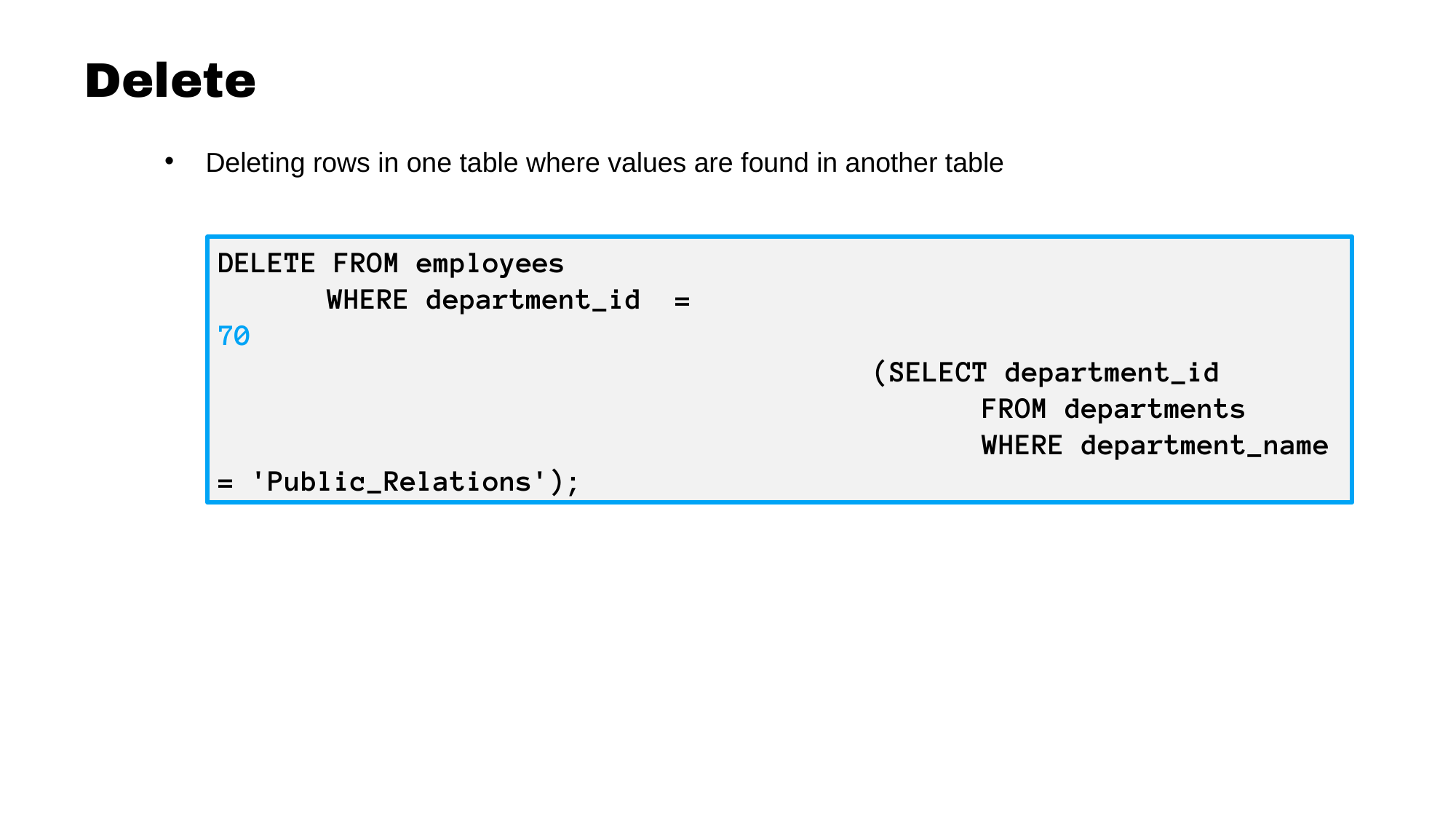

# Delete
Deleting rows in one table where values are found in another table
DELETE FROM employees
	WHERE department_id  = 						70
						(SELECT department_id
							FROM departments
							WHERE department_name = 'Public_Relations');